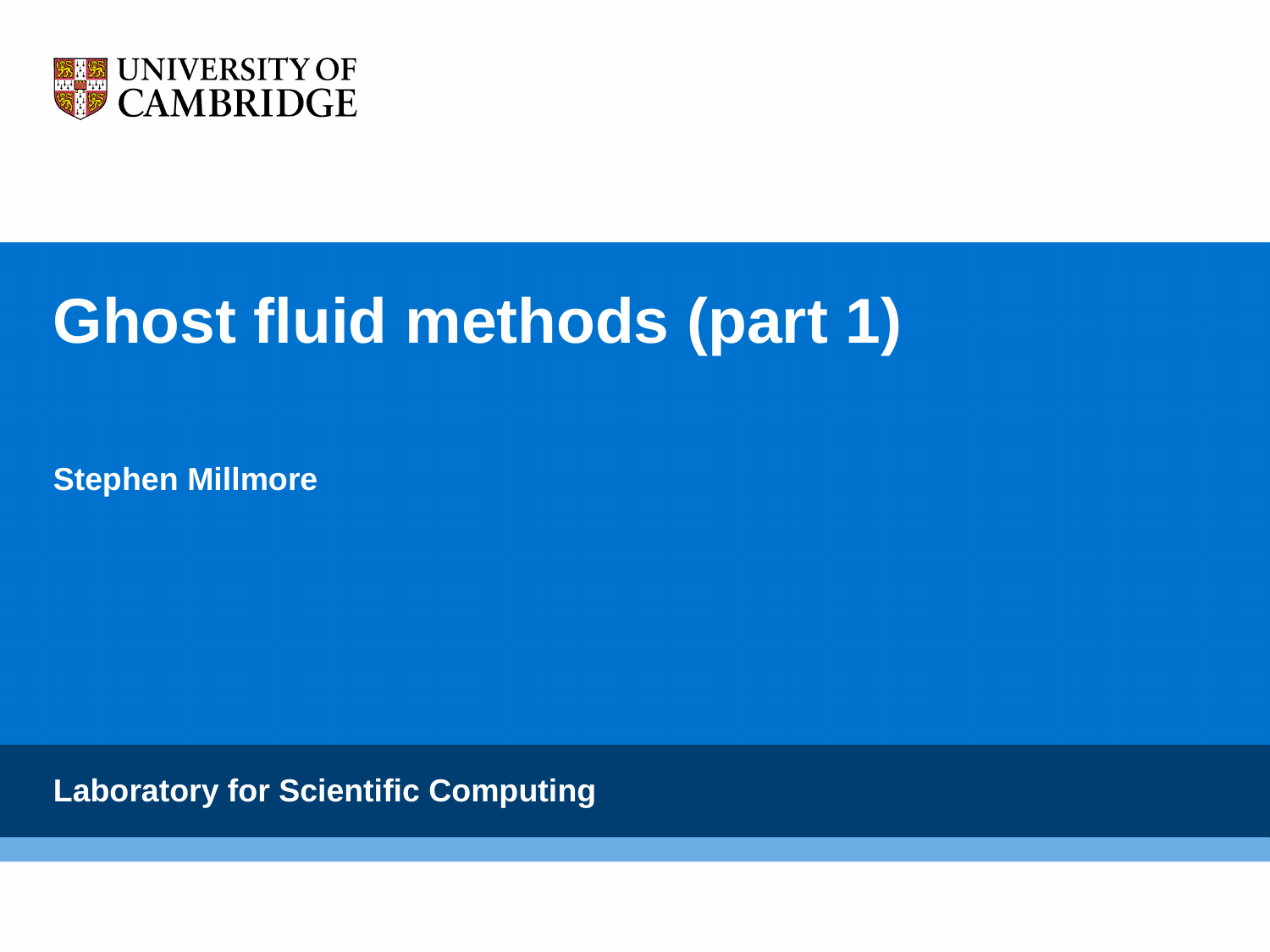

# Ghost fluid methods (part 1)
Stephen Millmore
Laboratory for Scientific Computing